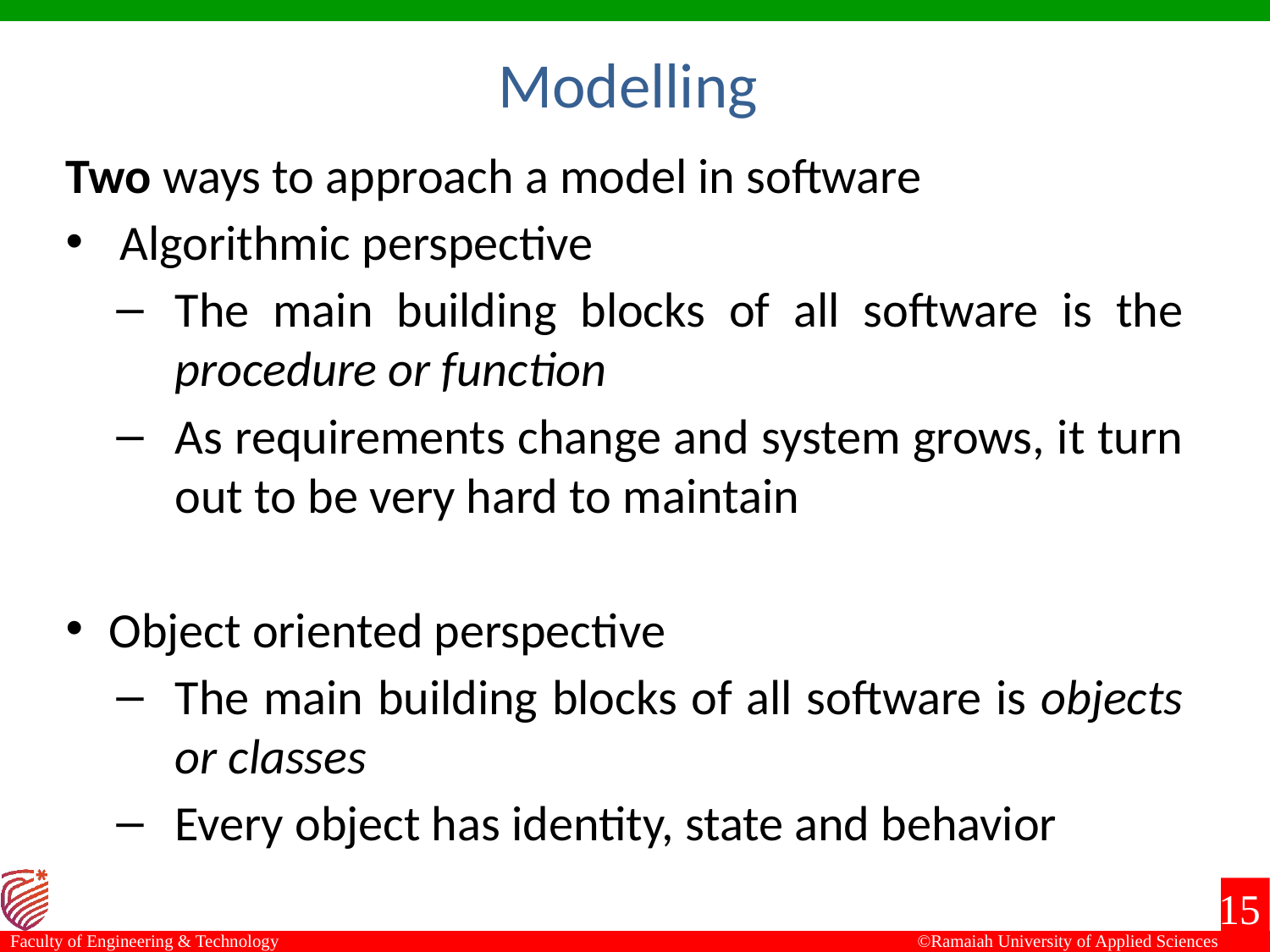

Modelling
Two ways to approach a model in software
 Algorithmic perspective
The main building blocks of all software is the procedure or function
As requirements change and system grows, it turn out to be very hard to maintain

Object oriented perspective
The main building blocks of all software is objects or classes
Every object has identity, state and behavior

15